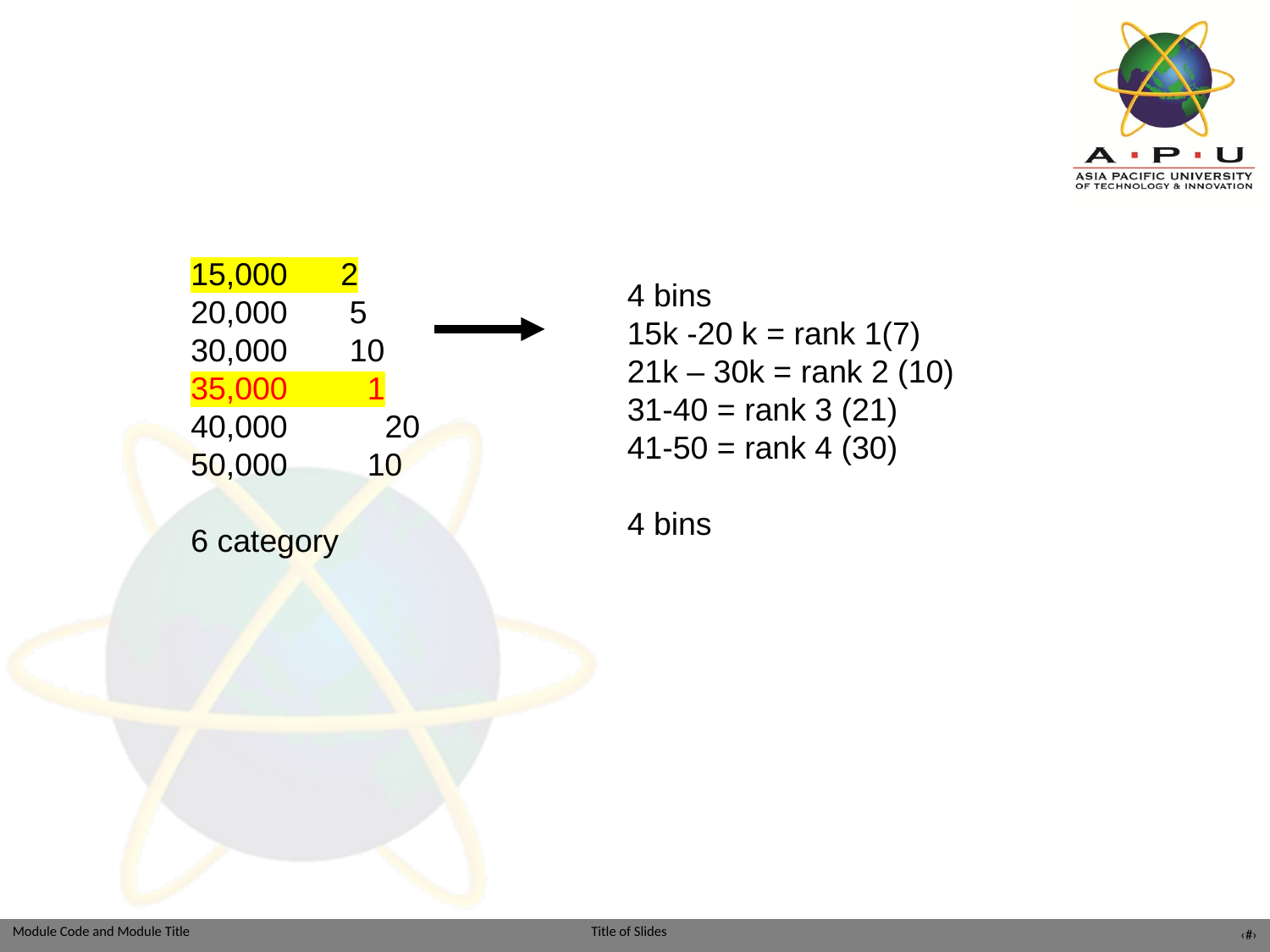

15,000      2
20,000       5
30,000       10
35,000         1
40,000           20
50,000         10

6 category
4 bins
15k -20 k = rank 1(7)
21k – 30k = rank 2 (10)
31-40 = rank 3 (21)
41-50 = rank 4 (30)

4 bins

‹#›